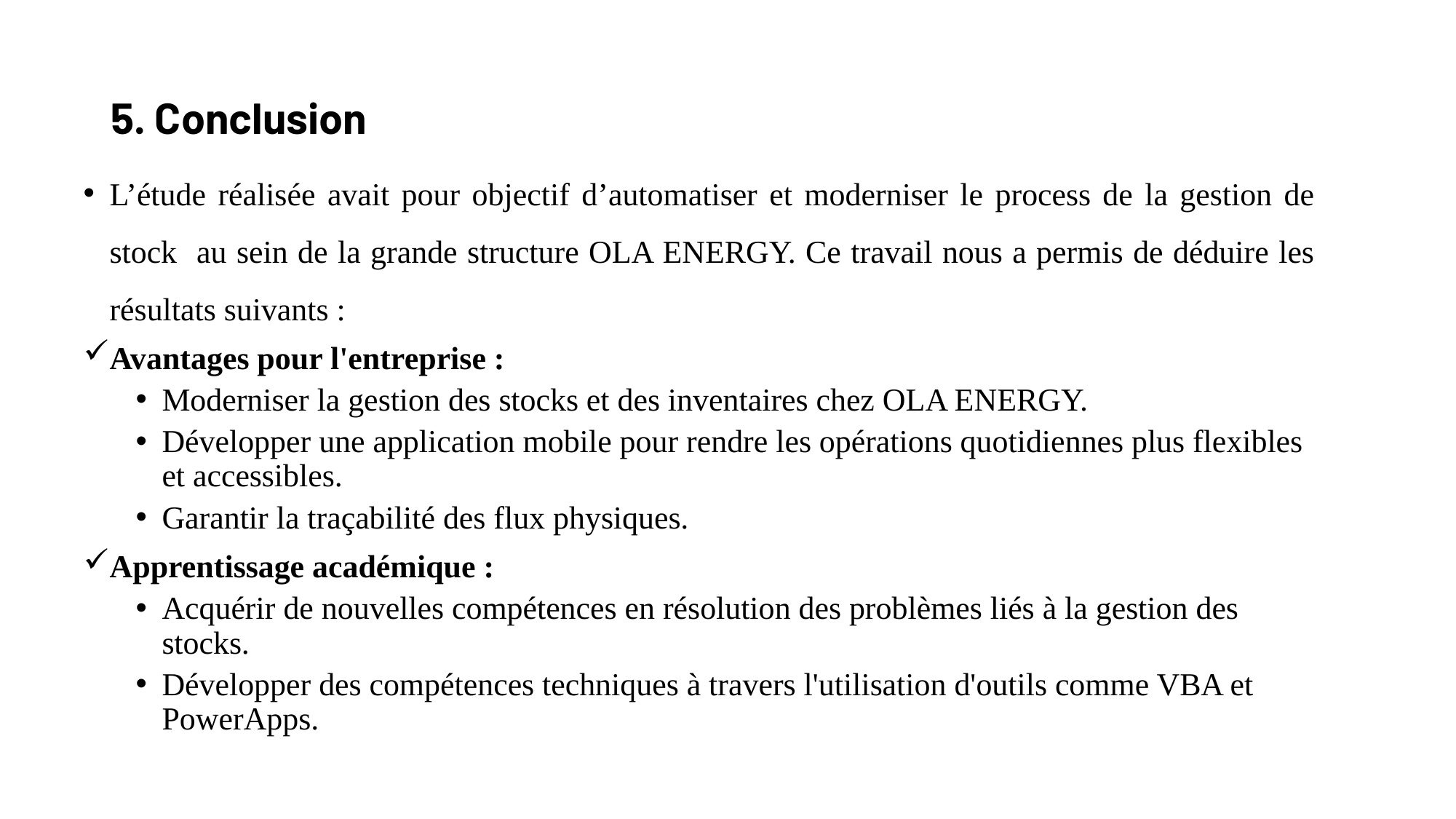

# 5. Conclusion
L’étude réalisée avait pour objectif d’automatiser et moderniser le process de la gestion de stock  au sein de la grande structure OLA ENERGY. Ce travail nous a permis de déduire les résultats suivants :
Avantages pour l'entreprise :
Moderniser la gestion des stocks et des inventaires chez OLA ENERGY.
Développer une application mobile pour rendre les opérations quotidiennes plus flexibles et accessibles.
Garantir la traçabilité des flux physiques.
Apprentissage académique :
Acquérir de nouvelles compétences en résolution des problèmes liés à la gestion des stocks.
Développer des compétences techniques à travers l'utilisation d'outils comme VBA et PowerApps.